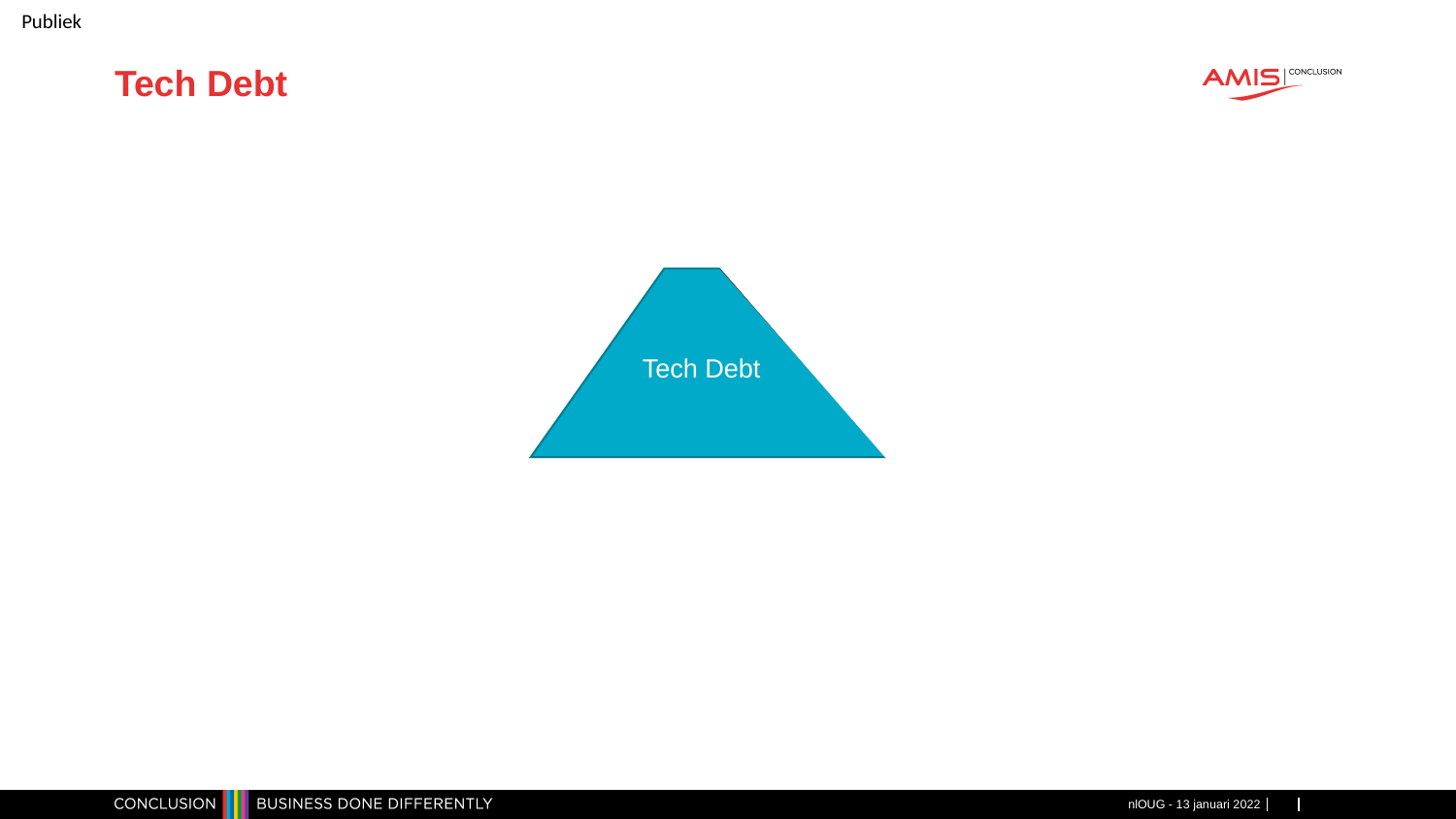

# Tech Debt

Tech Debt
Ops Debt
nlOUG - 13 januari 2022